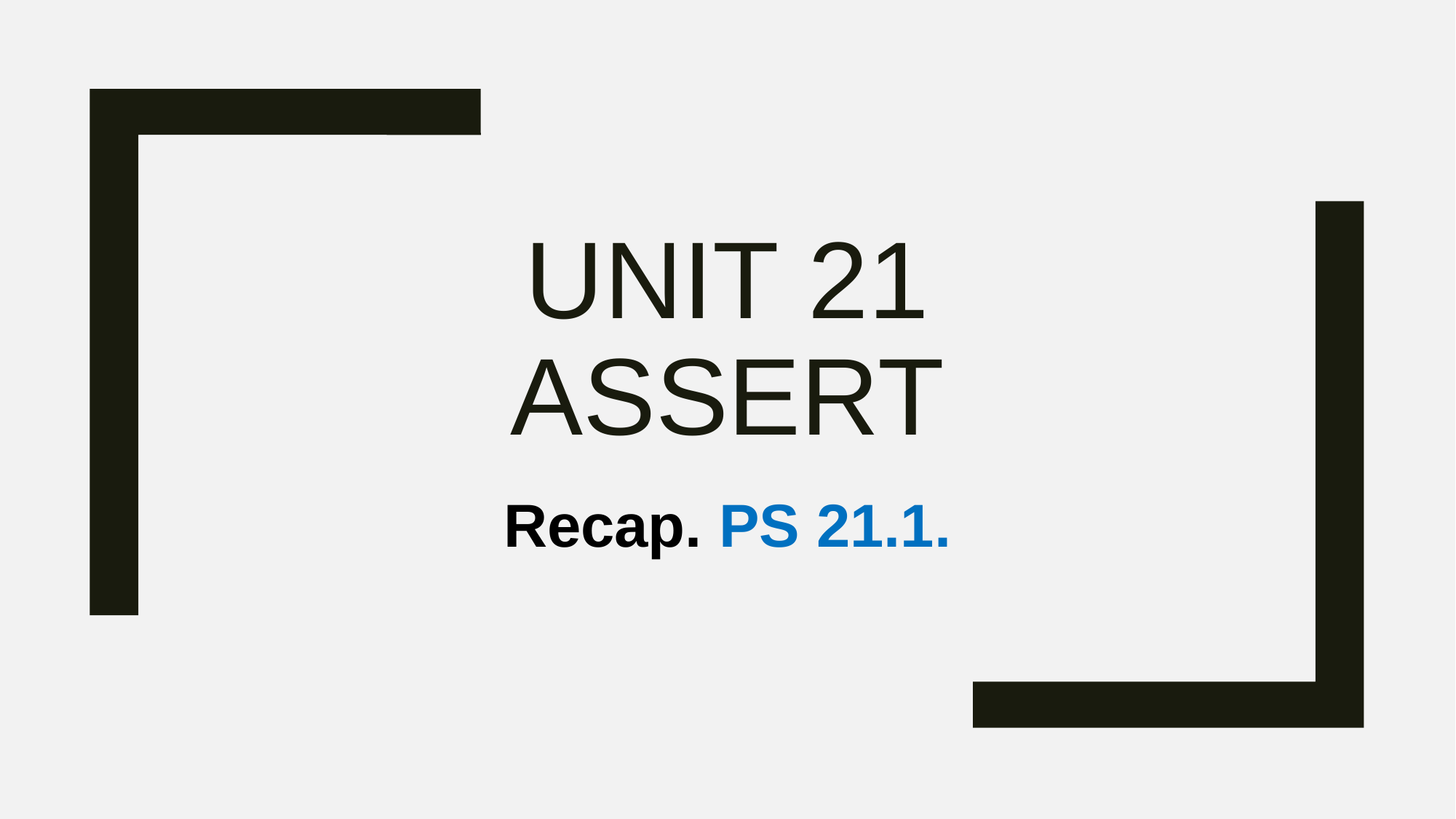

# UNIT 21 ASSERT

Recap. PS 21.1.